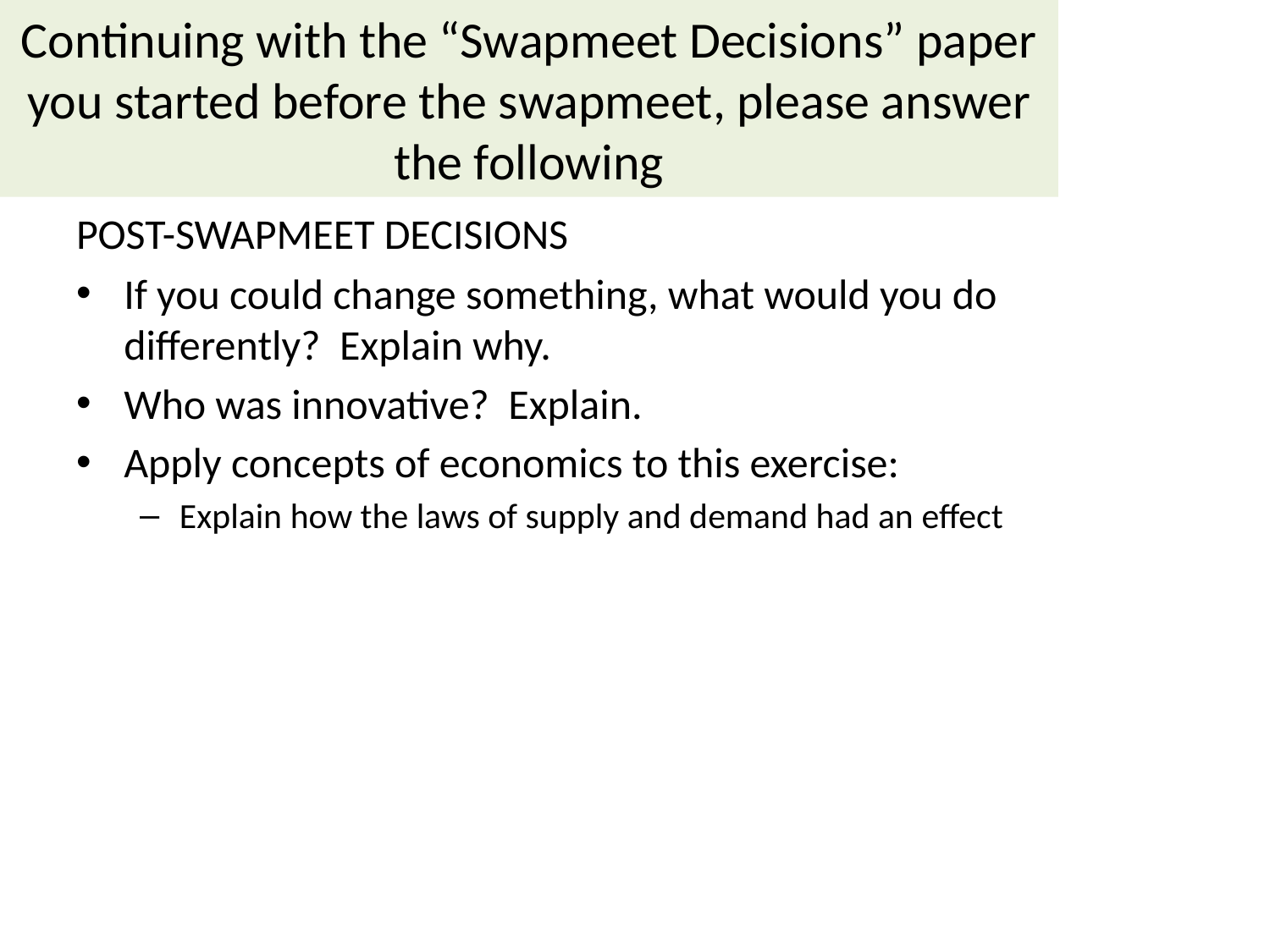

# Continuing with the “Swapmeet Decisions” paper you started before the swapmeet, please answer the following
POST-SWAPMEET DECISIONS
If you could change something, what would you do differently?  Explain why.
Who was innovative?  Explain.
Apply concepts of economics to this exercise:
Explain how the laws of supply and demand had an effect